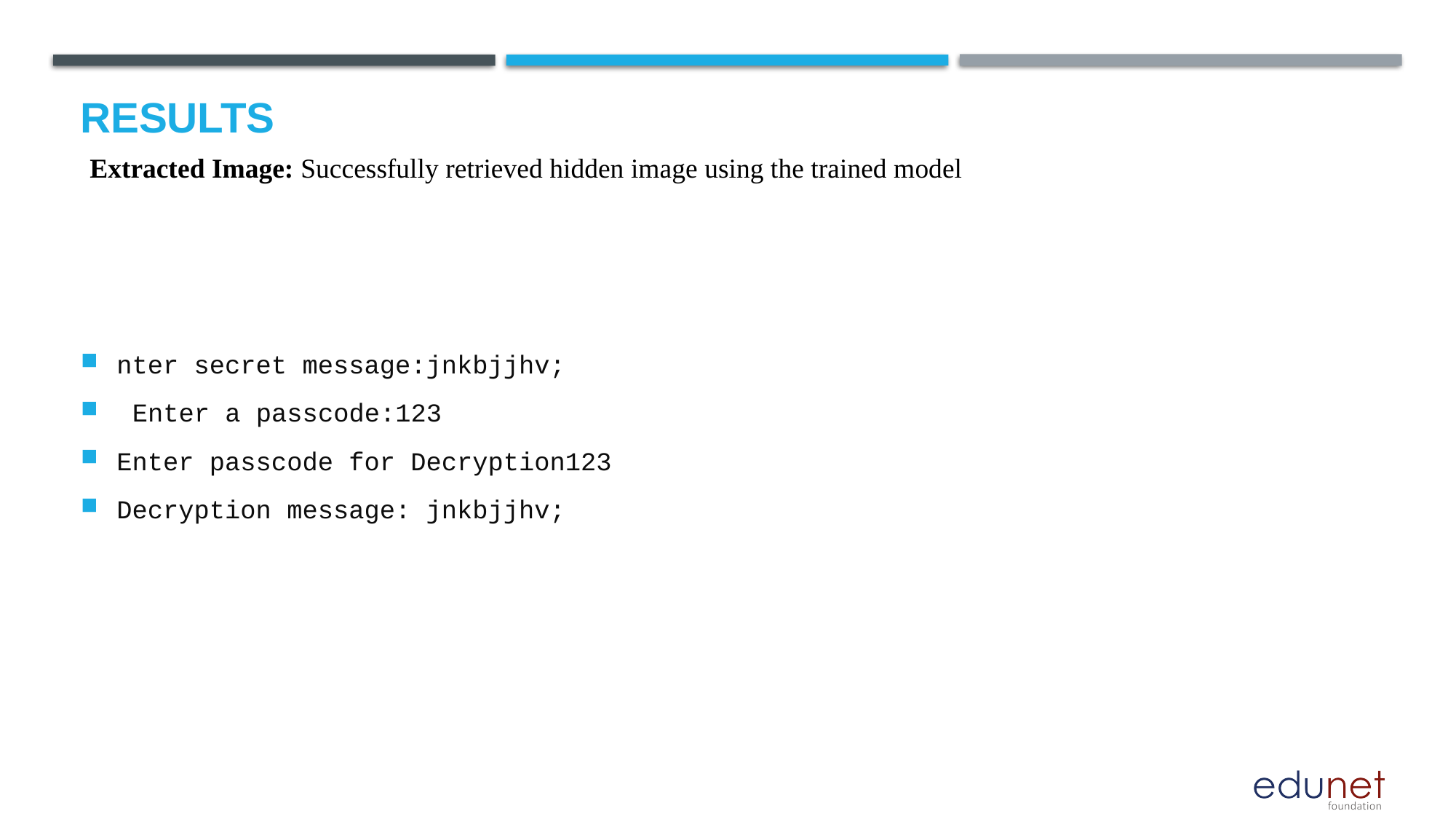

# Results
Extracted Image: Successfully retrieved hidden image using the trained model
nter secret message:jnkbjjhv;
 Enter a passcode:123
Enter passcode for Decryption123
Decryption message: jnkbjjhv;